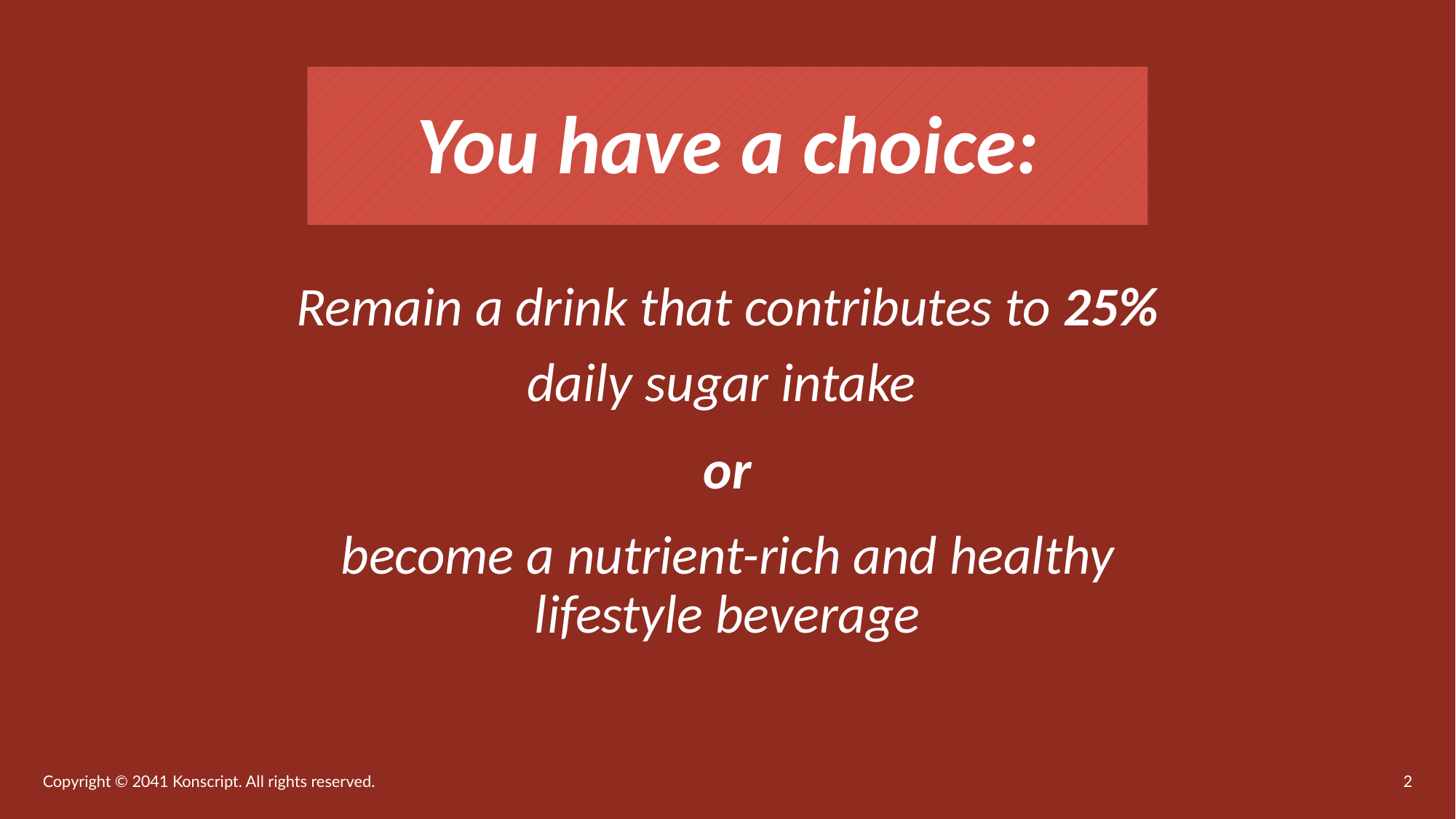

# You have a choice:
Remain a drink that contributes to 25% daily sugar intake
or
become a nutrient-rich and healthy lifestyle beverage
Copyright © 2041 Konscript. All rights reserved.
2